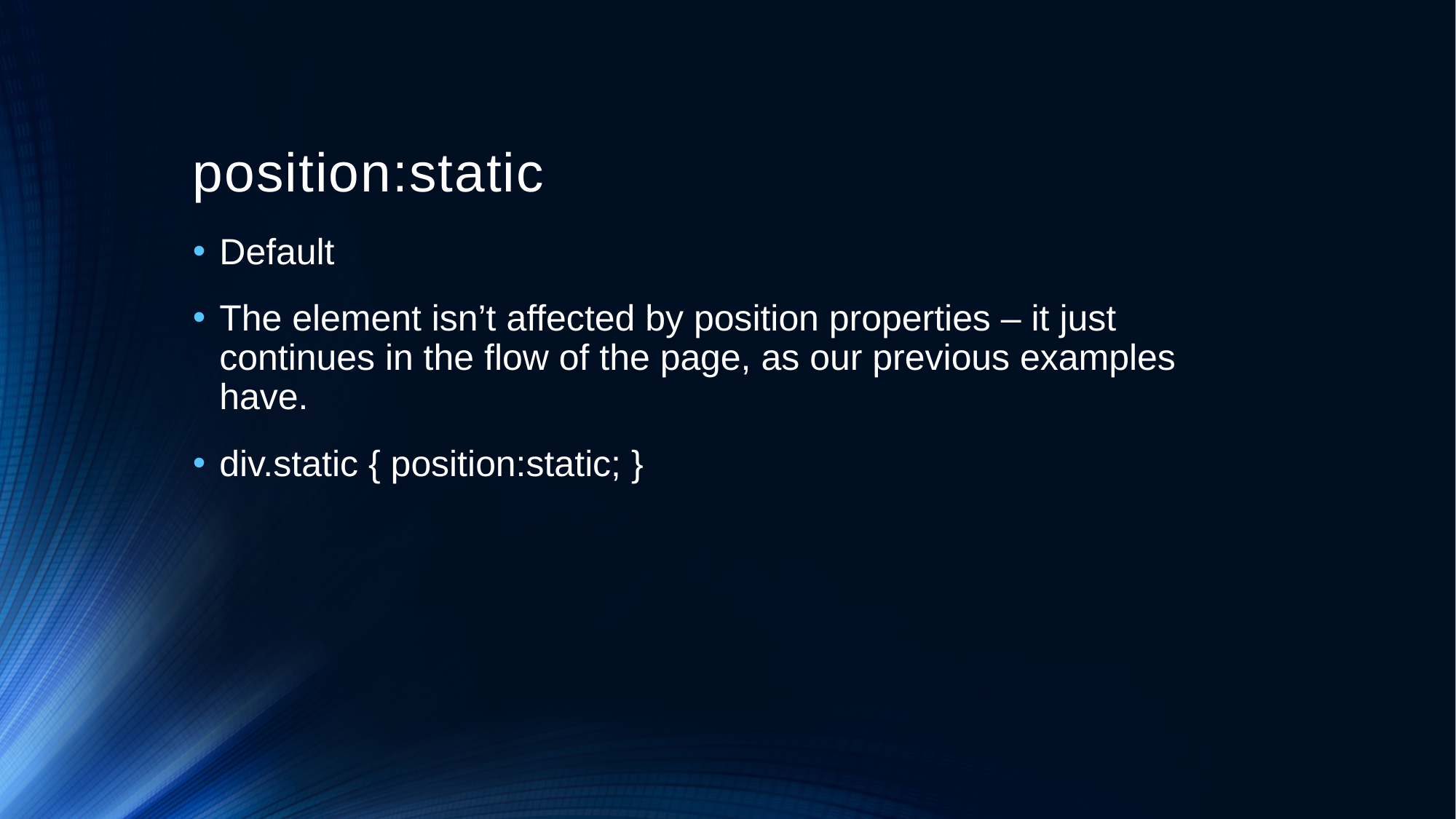

# position:static
Default
The element isn’t affected by position properties – it just continues in the flow of the page, as our previous examples have.
div.static { position:static; }